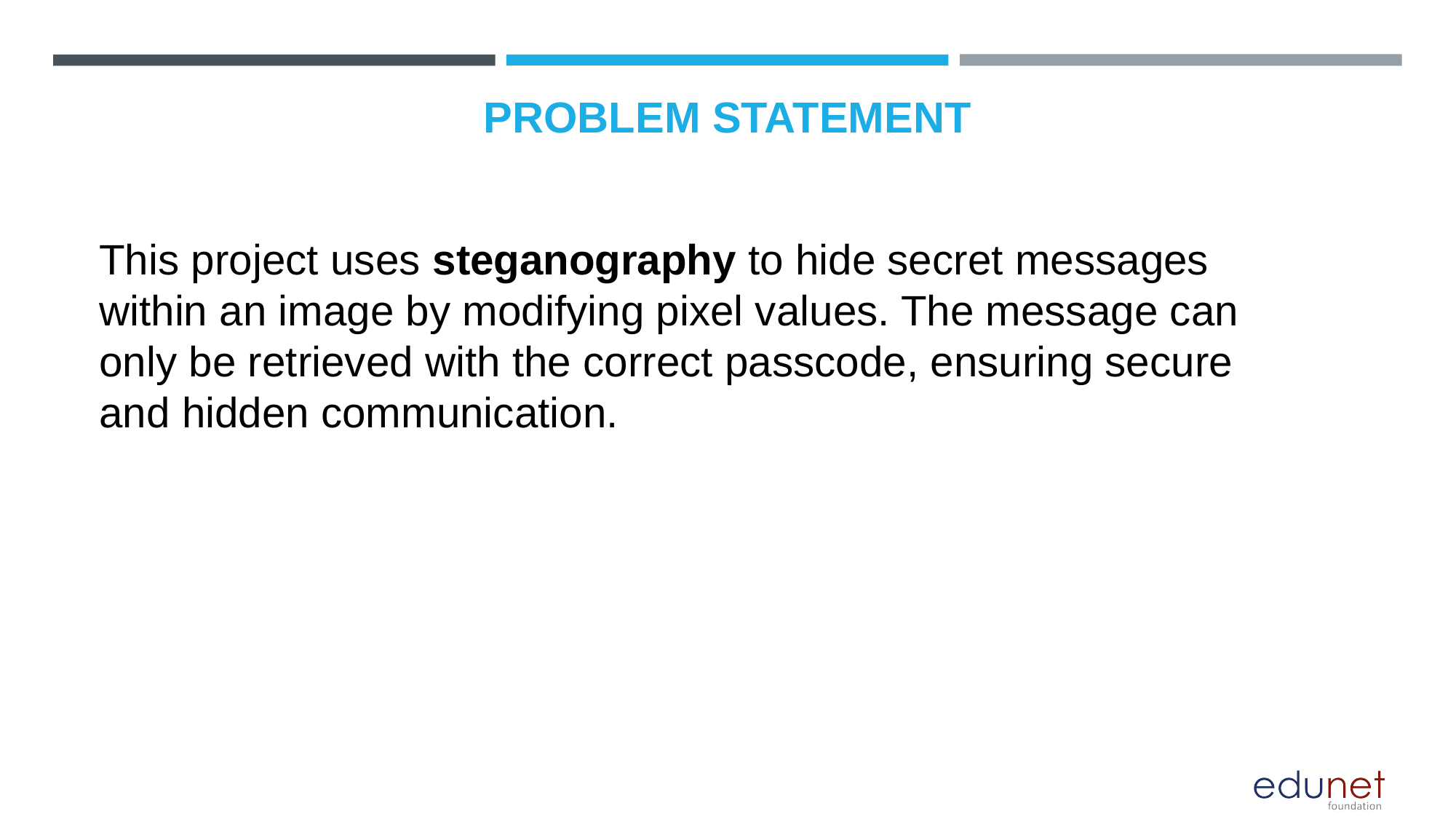

# PROBLEM STATEMENT
This project uses steganography to hide secret messages within an image by modifying pixel values. The message can only be retrieved with the correct passcode, ensuring secure and hidden communication.